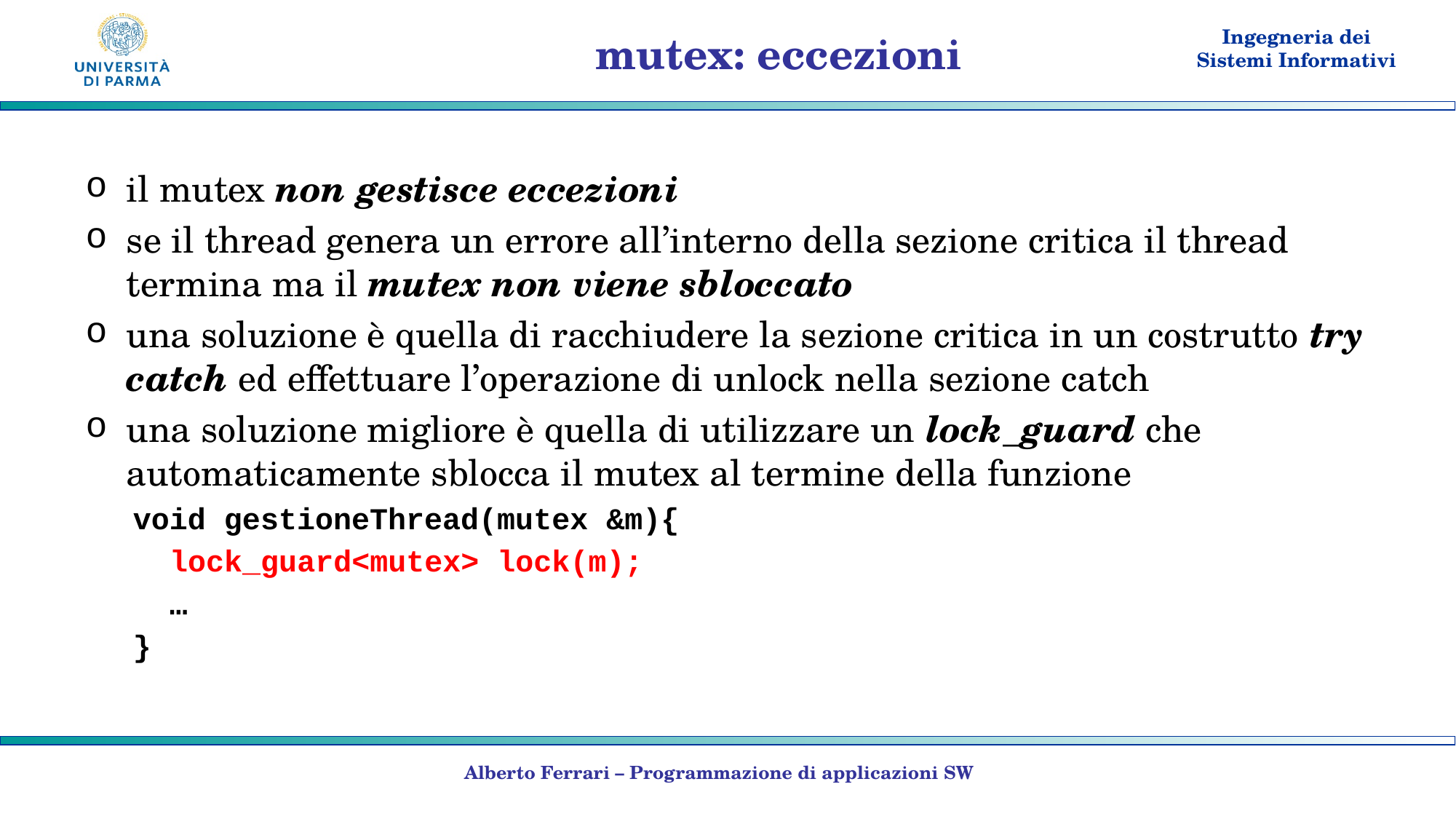

# mutex: eccezioni
il mutex non gestisce eccezioni
se il thread genera un errore all’interno della sezione critica il thread termina ma il mutex non viene sbloccato
una soluzione è quella di racchiudere la sezione critica in un costrutto try catch ed effettuare l’operazione di unlock nella sezione catch
una soluzione migliore è quella di utilizzare un lock_guard che automaticamente sblocca il mutex al termine della funzione
void gestioneThread(mutex &m){
  lock_guard<mutex> lock(m);
  …
}
Alberto Ferrari – Programmazione di applicazioni SW